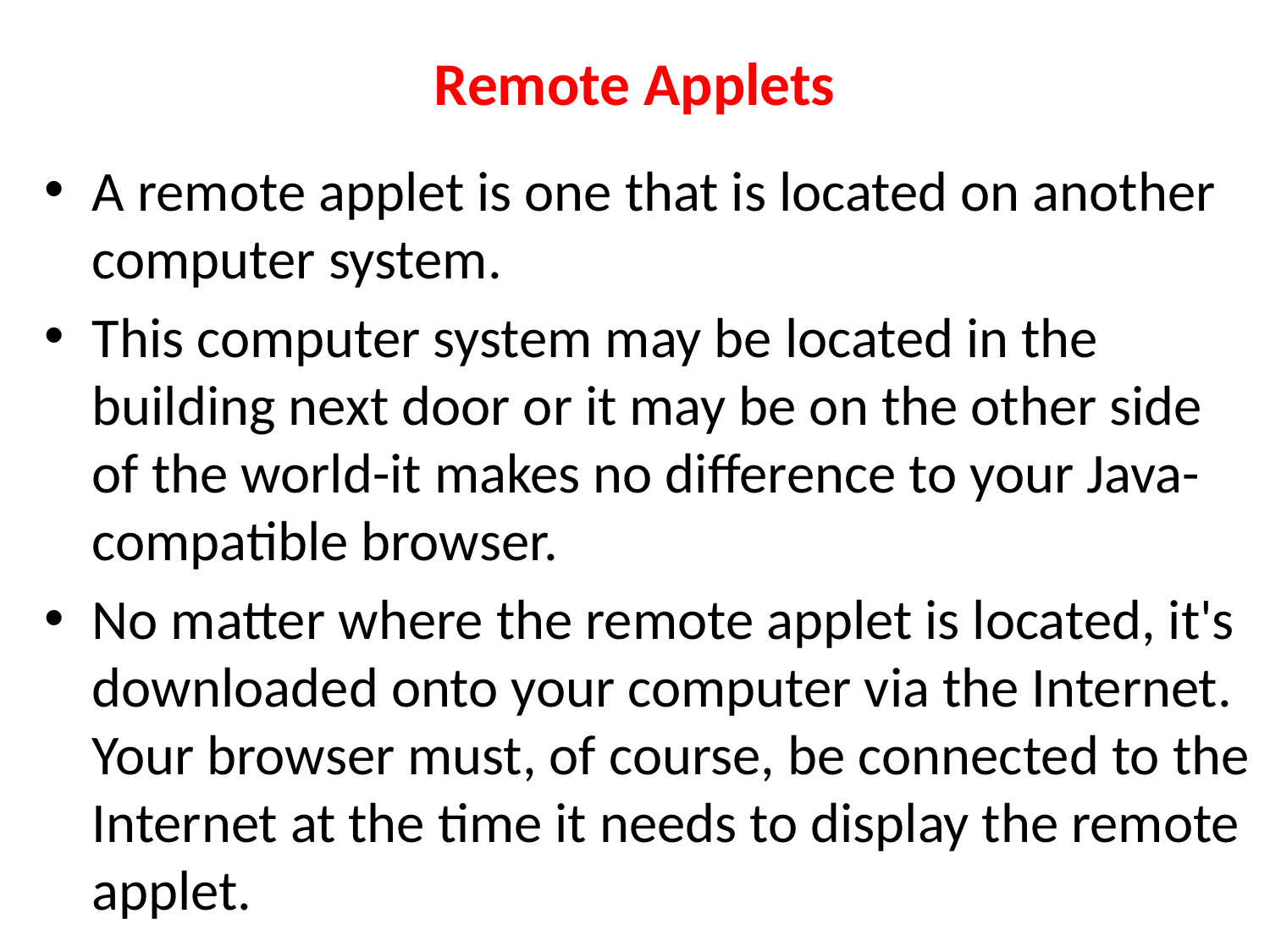

# Remote Applets
A remote applet is one that is located on another computer system.
This computer system may be located in the building next door or it may be on the other side of the world-it makes no difference to your Java-compatible browser.
No matter where the remote applet is located, it's downloaded onto your computer via the Internet. Your browser must, of course, be connected to the Internet at the time it needs to display the remote applet.